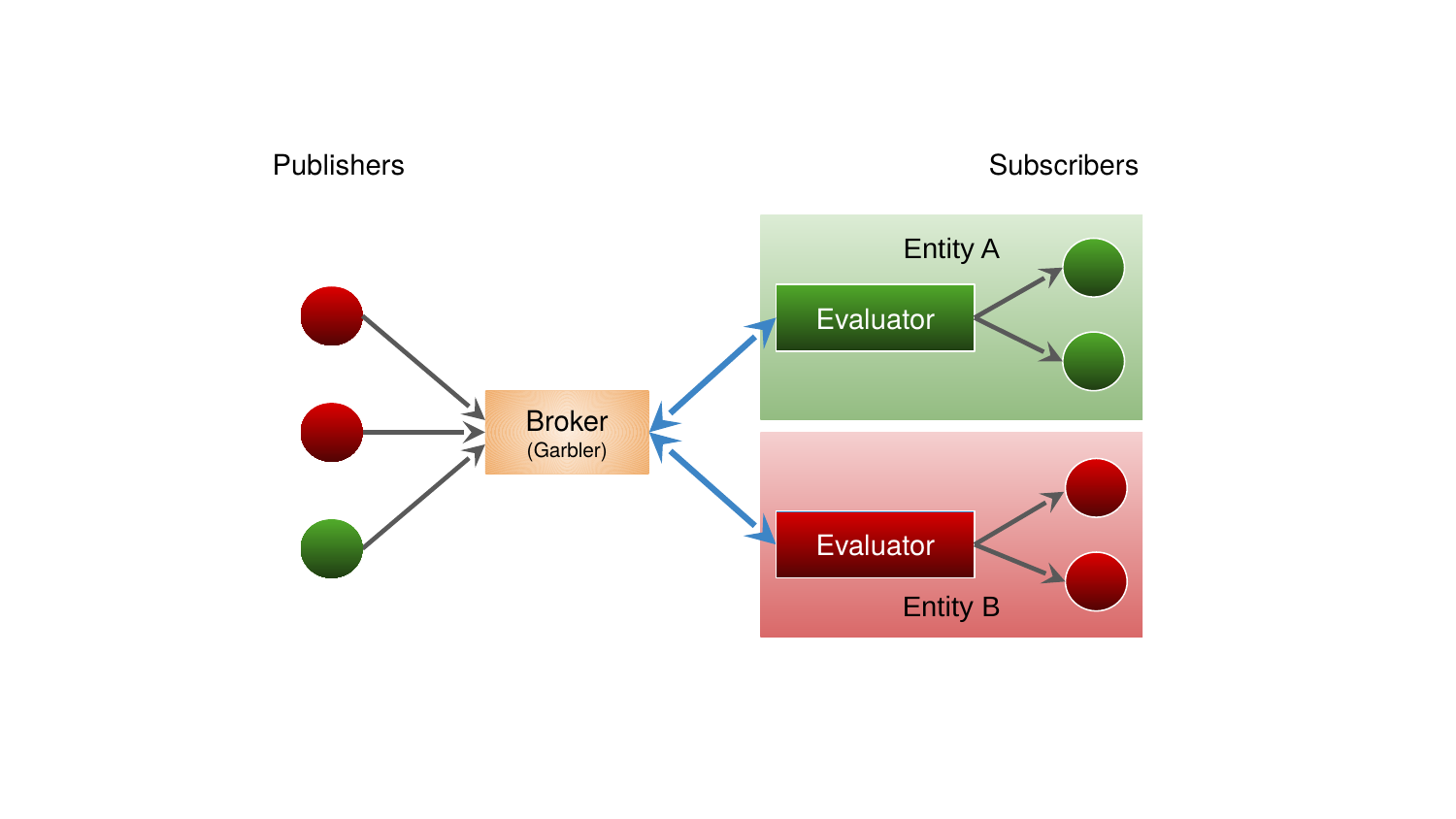

Publishers
Subscribers
Entity A

Evaluator

Broker
(Garbler)

Entity B

Evaluator